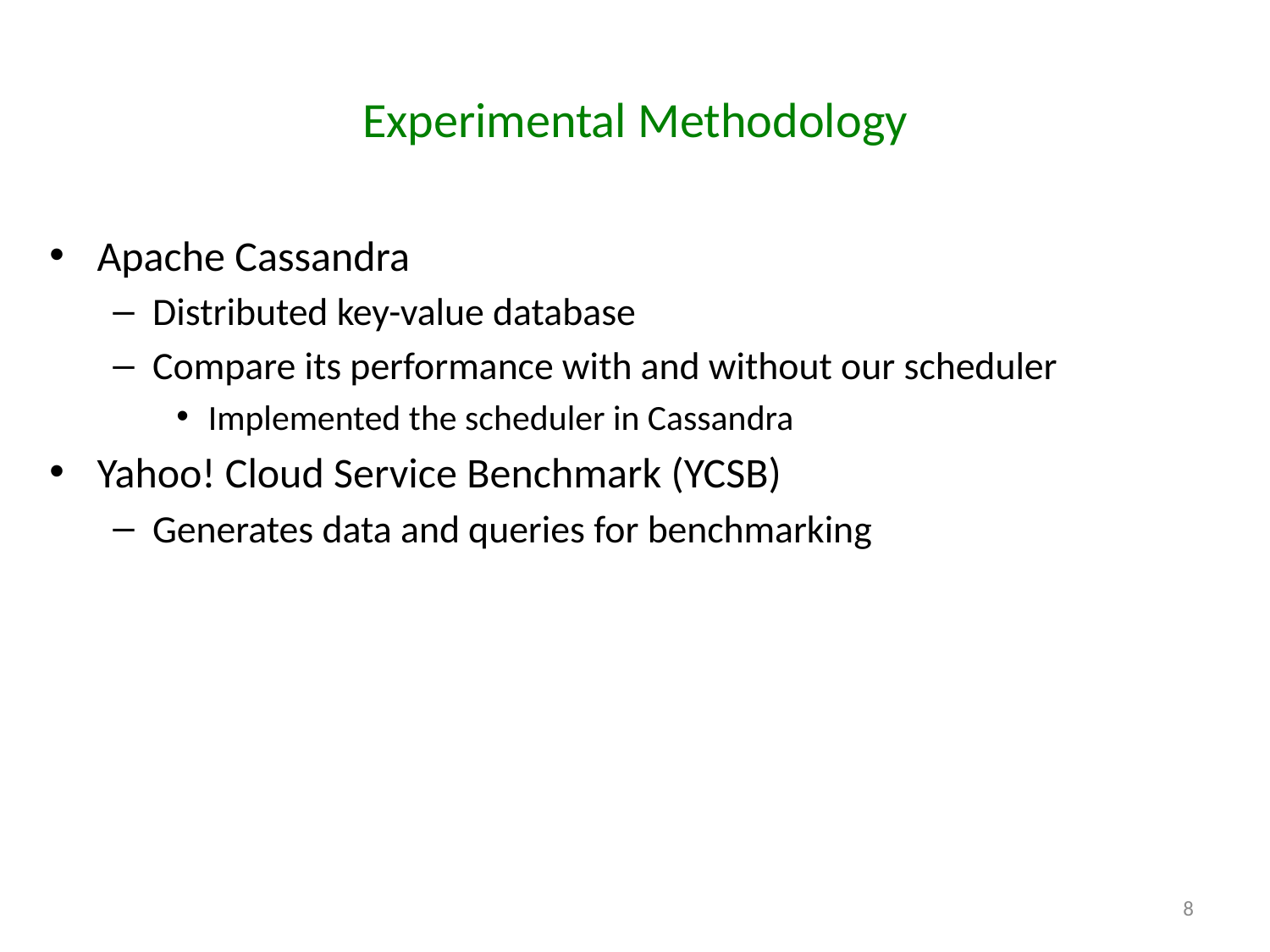

# Experimental Methodology
Apache Cassandra
Distributed key-value database
Compare its performance with and without our scheduler
Implemented the scheduler in Cassandra
Yahoo! Cloud Service Benchmark (YCSB)
Generates data and queries for benchmarking

8